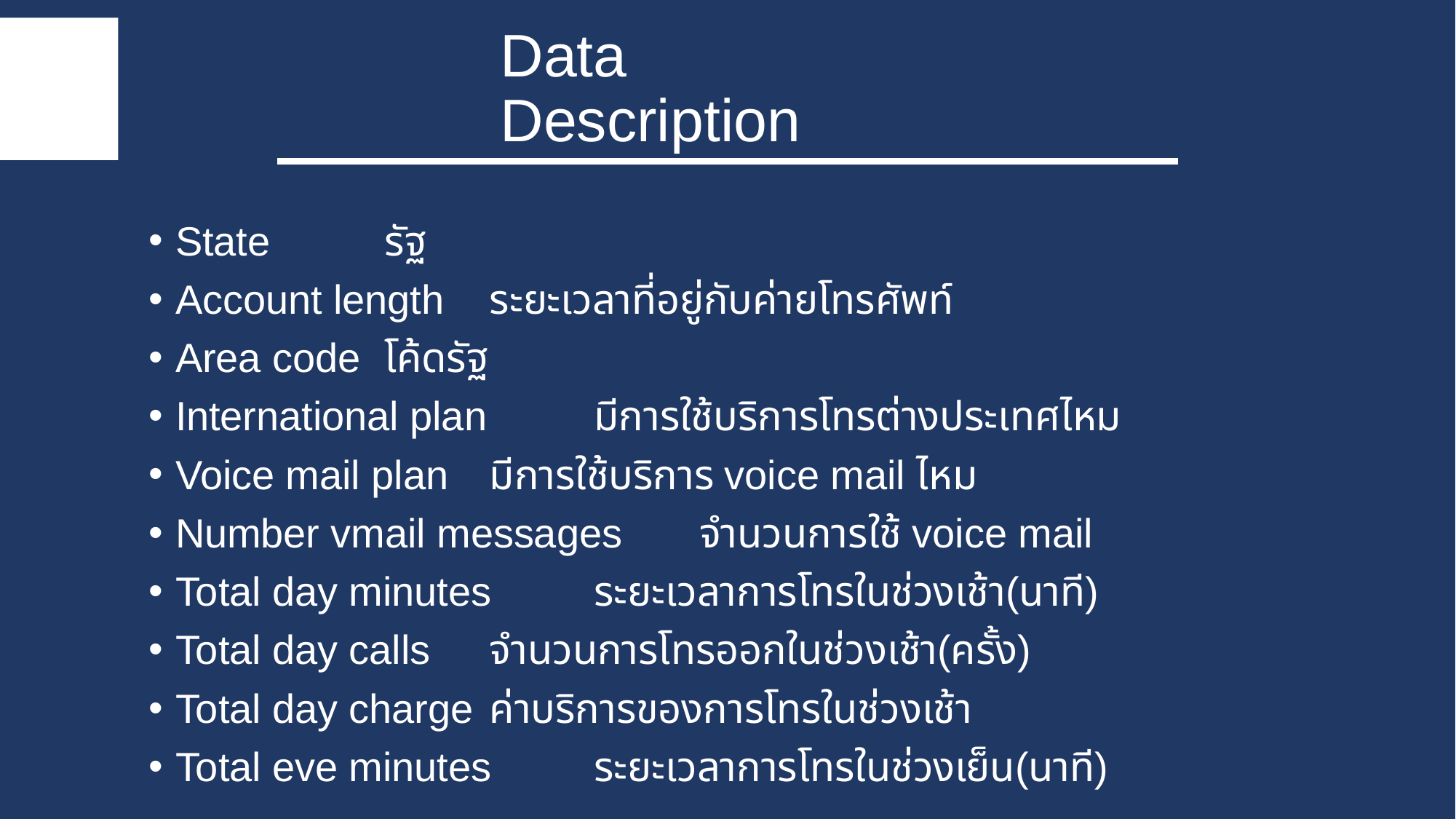

# Data Description
State 					รัฐ
Account length 			ระยะเวลาที่อยู่กับค่ายโทรศัพท์
Area code				โค้ดรัฐ
International plan 			มีการใช้บริการโทรต่างประเทศไหม
Voice mail plan 			มีการใช้บริการ voice mail ไหม
Number vmail messages 		จำนวนการใช้ voice mail
Total day minutes 			ระยะเวลาการโทรในช่วงเช้า(นาที)
Total day calls 				จำนวนการโทรออกในช่วงเช้า(ครั้ง)
Total day charge			ค่าบริการของการโทรในช่วงเช้า
Total eve minutes  			ระยะเวลาการโทรในช่วงเย็น(นาที)